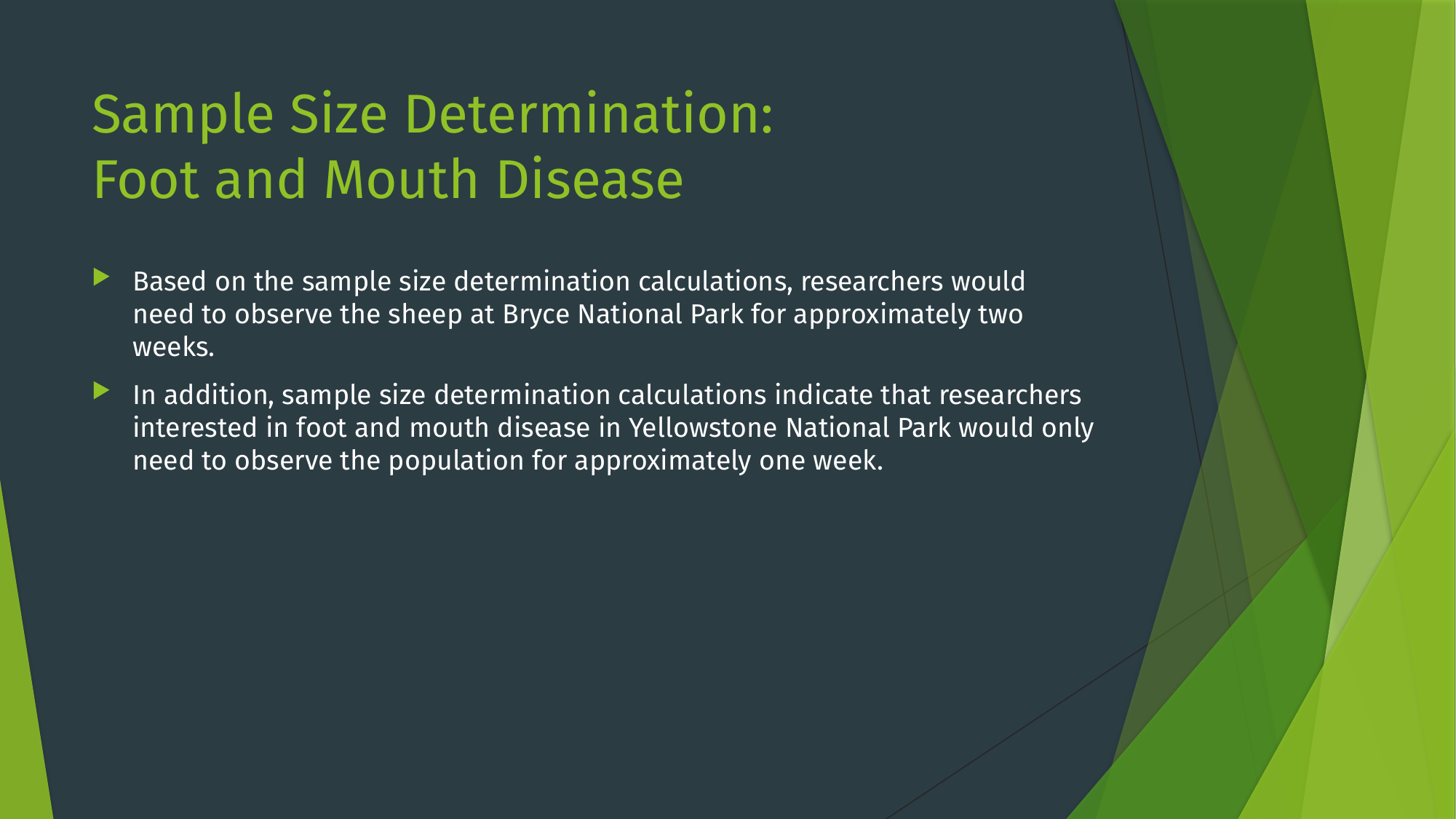

# Sample Size Determination: Foot and Mouth Disease
Based on the sample size determination calculations, researchers would need to observe the sheep at Bryce National Park for approximately two weeks.
In addition, sample size determination calculations indicate that researchers interested in foot and mouth disease in Yellowstone National Park would only need to observe the population for approximately one week.